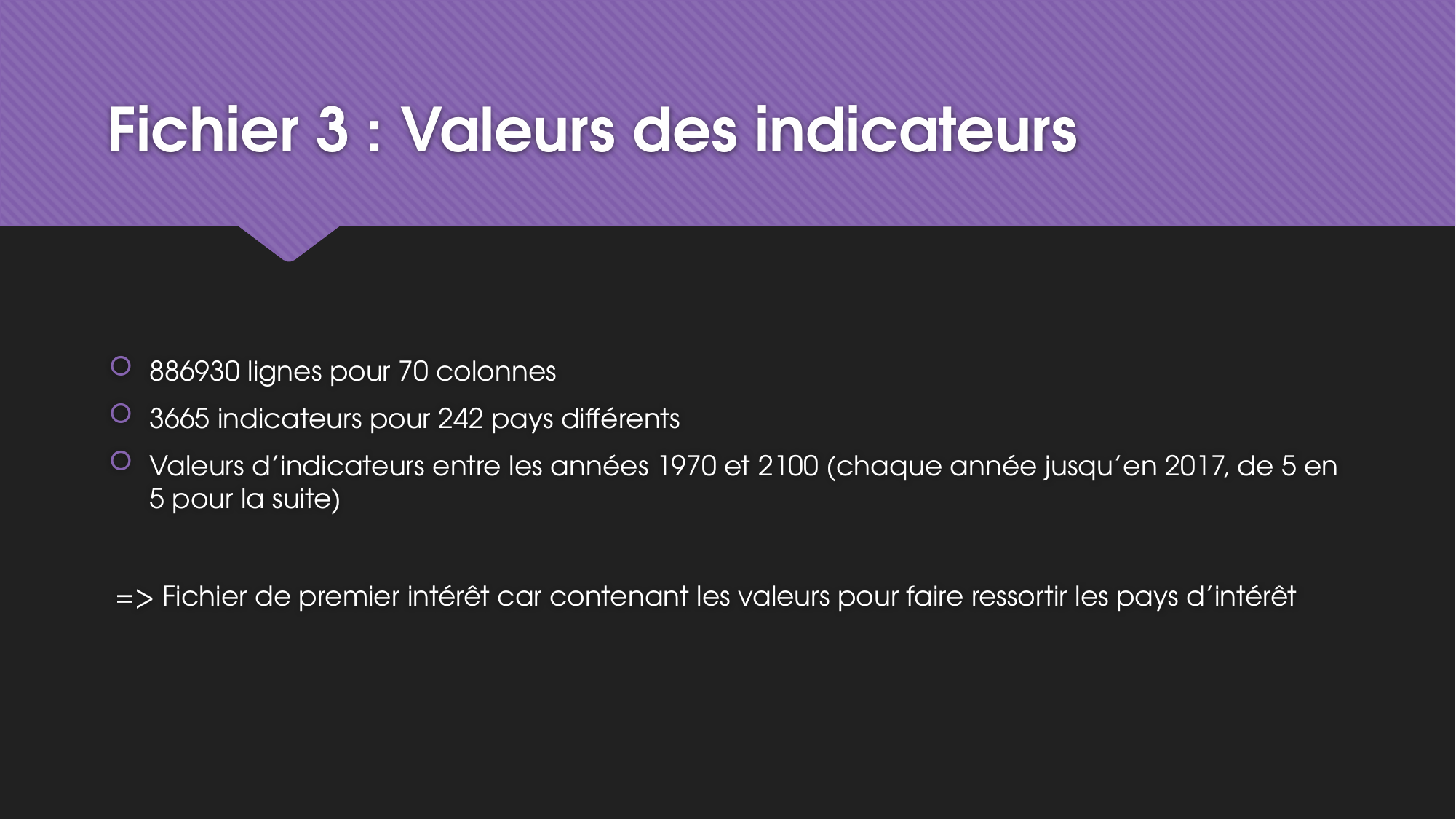

# Fichier 3 : Valeurs des indicateurs
886930 lignes pour 70 colonnes
3665 indicateurs pour 242 pays différents
Valeurs d’indicateurs entre les années 1970 et 2100 (chaque année jusqu’en 2017, de 5 en 5 pour la suite)

=> Fichier de premier intérêt car contenant les valeurs pour faire ressortir les pays d’intérêt